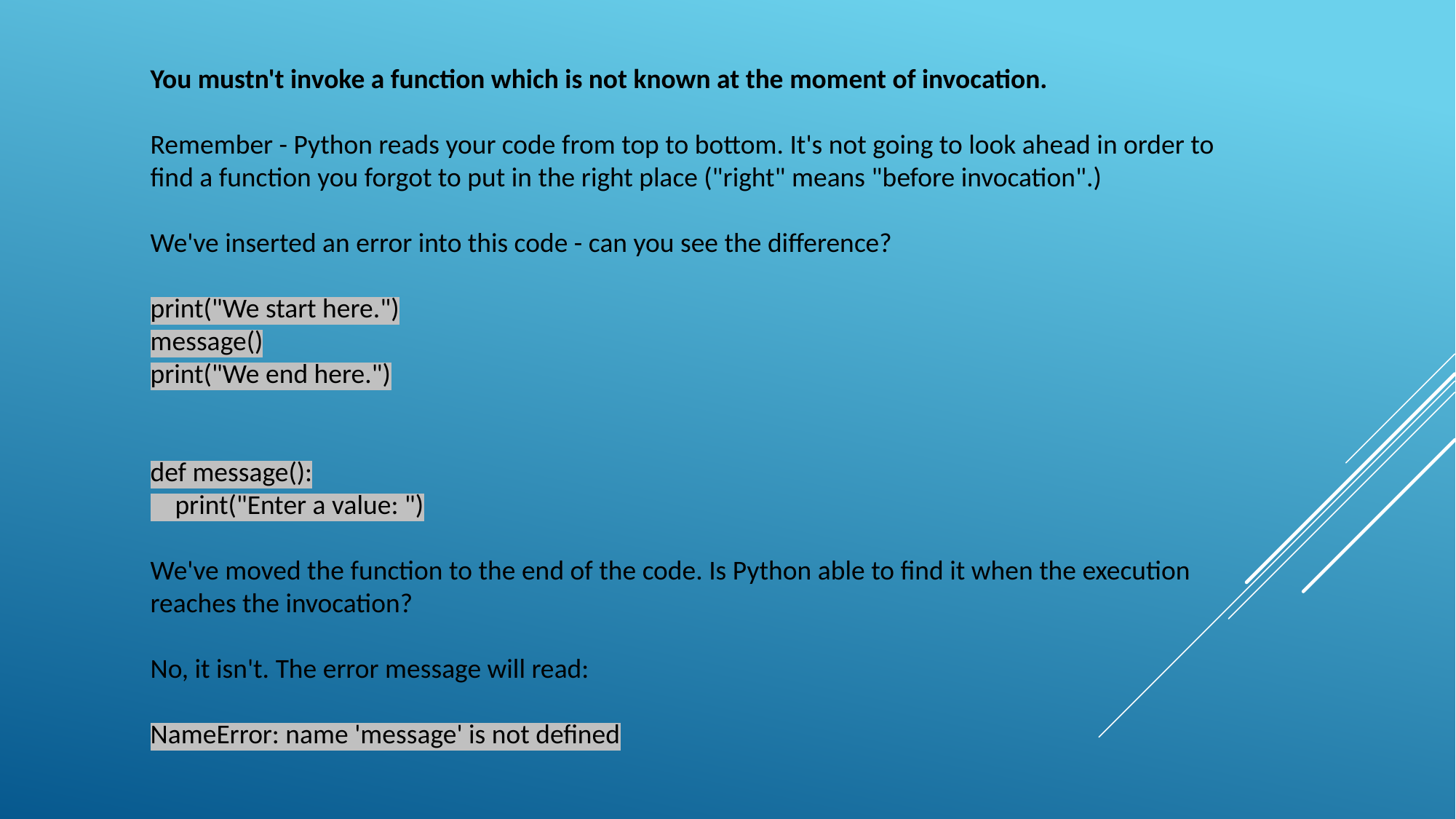

You mustn't invoke a function which is not known at the moment of invocation.

Remember - Python reads your code from top to bottom. It's not going to look ahead in order to find a function you forgot to put in the right place ("right" means "before invocation".)

We've inserted an error into this code - can you see the difference?

print("We start here.")
message()
print("We end here.")

def message():
    print("Enter a value: ")

We've moved the function to the end of the code. Is Python able to find it when the execution reaches the invocation?

No, it isn't. The error message will read:

NameError: name 'message' is not defined